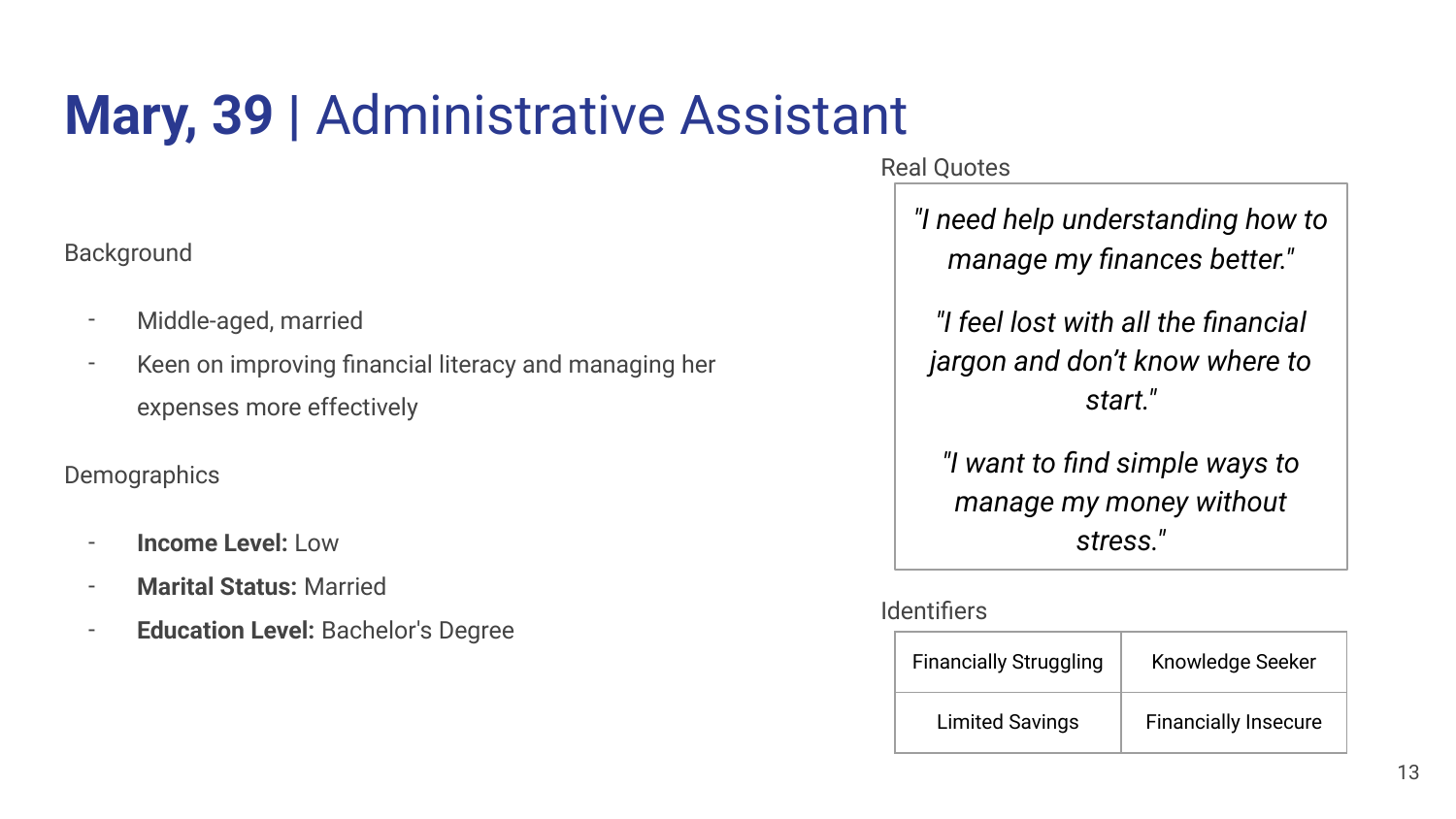

# Mary, 39 | Administrative Assistant
Real Quotes

Identifiers

"I need help understanding how to manage my finances better."
"I feel lost with all the financial jargon and don’t know where to start."
"I want to find simple ways to manage my money without stress."
Background
Middle-aged, married
Keen on improving financial literacy and managing her expenses more effectively
Demographics
Income Level: Low
Marital Status: Married
Education Level: Bachelor's Degree
| Financially Struggling | Knowledge Seeker |
| --- | --- |
| Limited Savings | Financially Insecure |
13